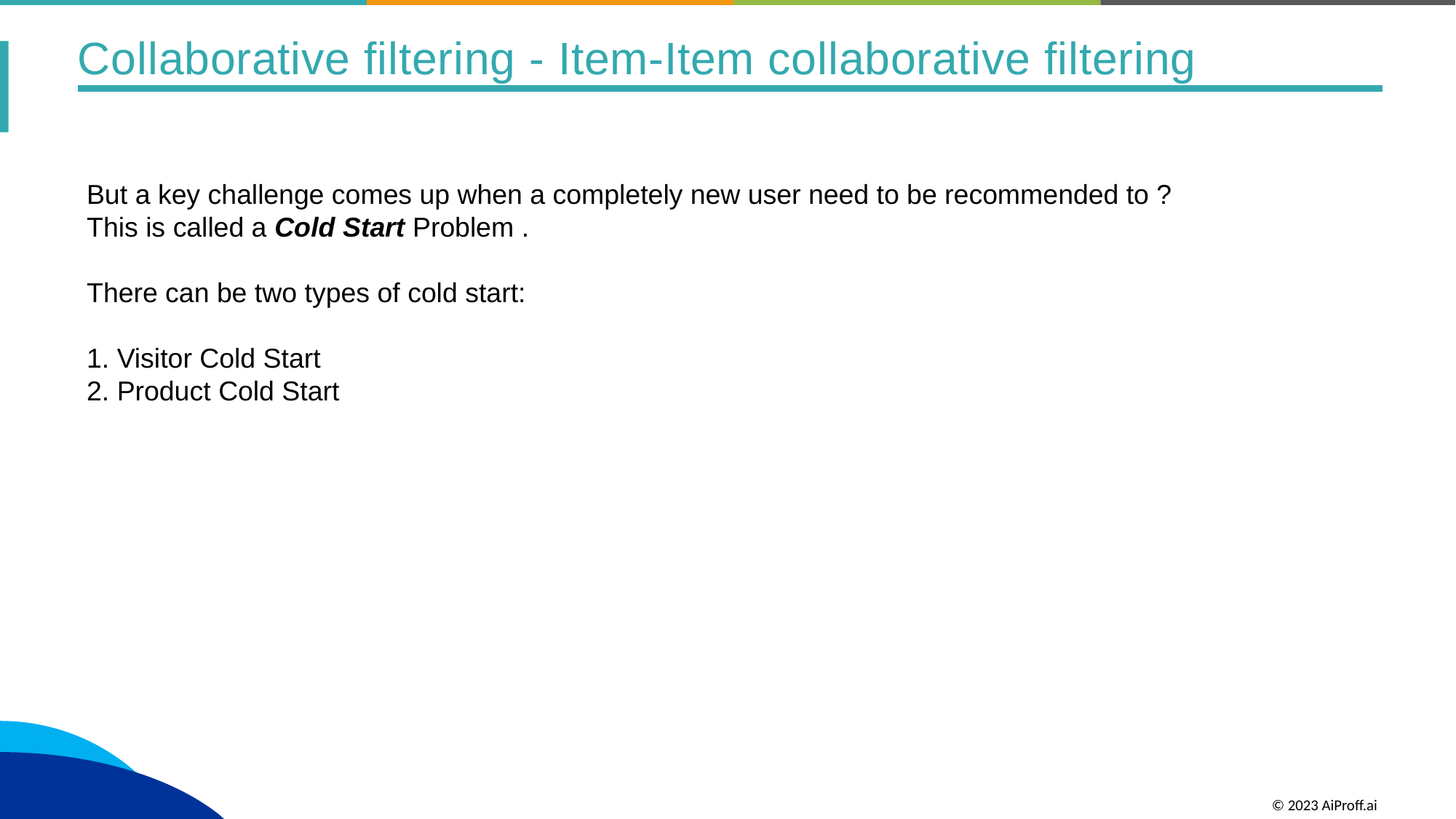

Collaborative filtering - Item-Item collaborative filtering

But a key challenge comes up when a completely new user need to be recommended to ?
This is called a Cold Start Problem .

There can be two types of cold start:

1. Visitor Cold Start
2. Product Cold Start

© 2023 AiProff.ai